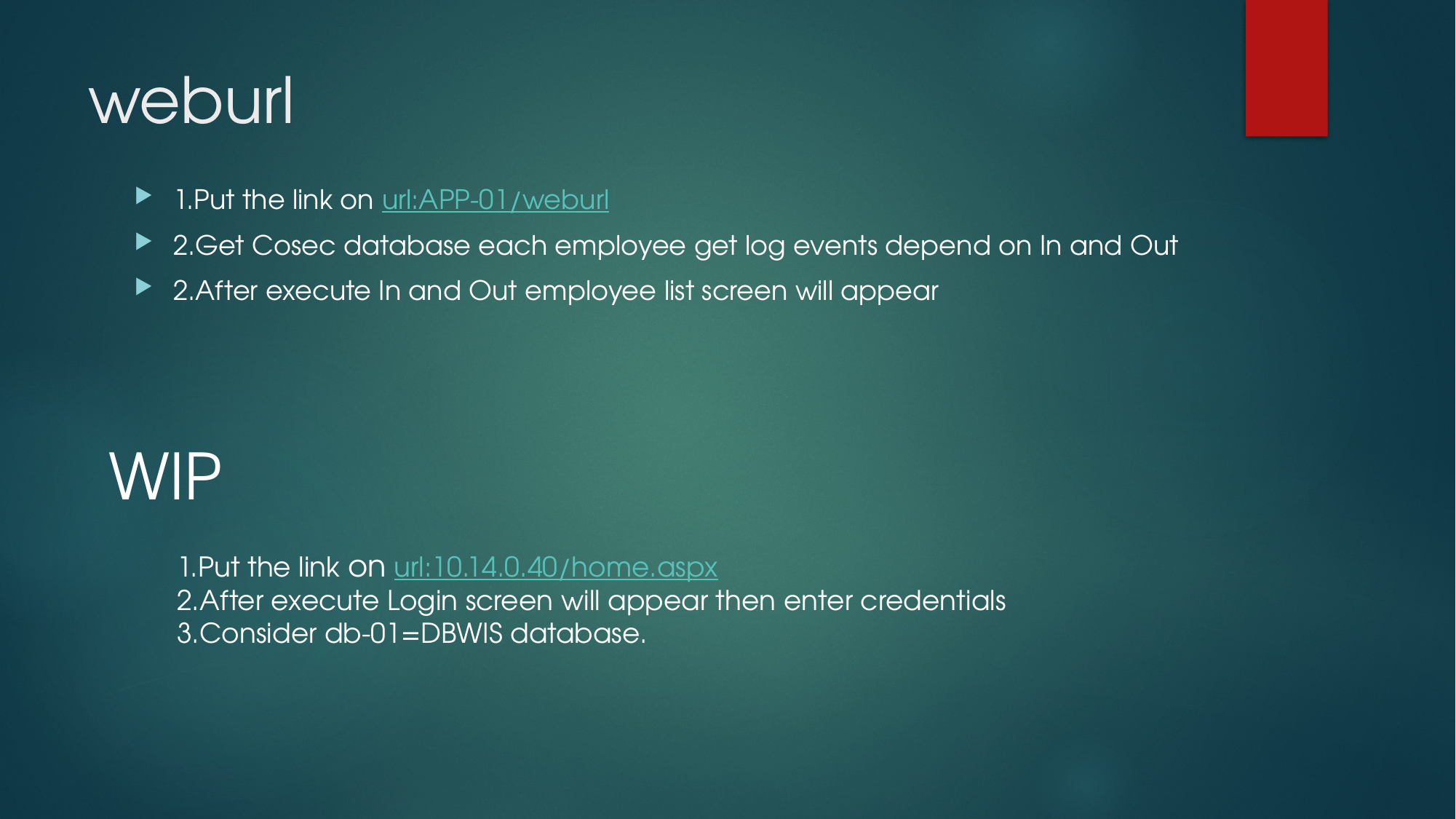

# weburl
1.Put the link on url:APP-01/weburl
2.Get Cosec database each employee get log events depend on In and Out
2.After execute In and Out employee list screen will appear
WIP
1.Put the link on url:10.14.0.40/home.aspx
2.After execute Login screen will appear then enter credentials
3.Consider db-01=DBWIS database.